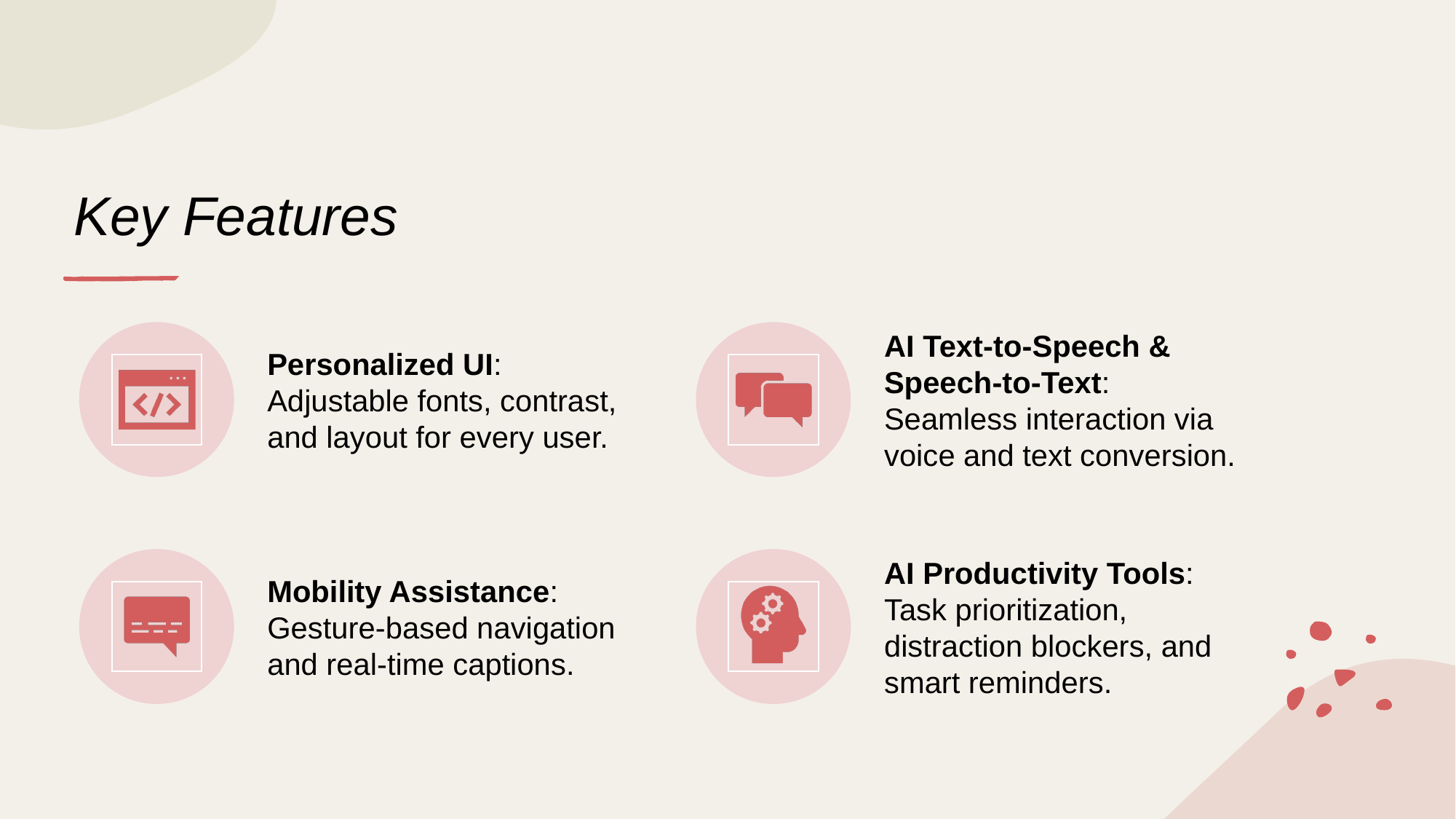

# Key Features
Personalized UI: Adjustable fonts, contrast, and layout for every user.
AI Text-to-Speech & Speech-to-Text: Seamless interaction via voice and text conversion.
Mobility Assistance: Gesture-based navigation and real-time captions.
AI Productivity Tools: Task prioritization, distraction blockers, and smart reminders.